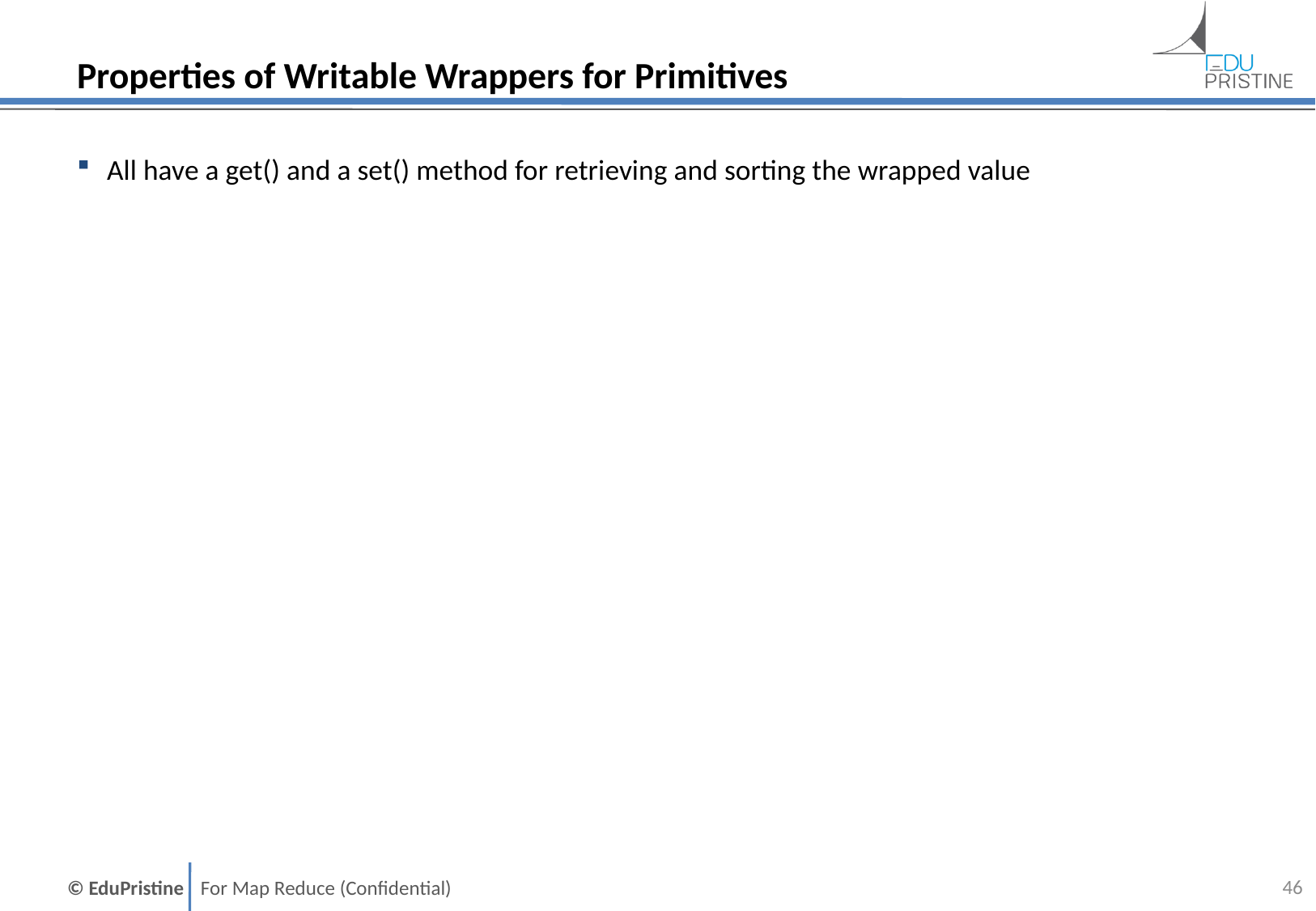

# Properties of Writable Wrappers for Primitives
All have a get() and a set() method for retrieving and sorting the wrapped value
46